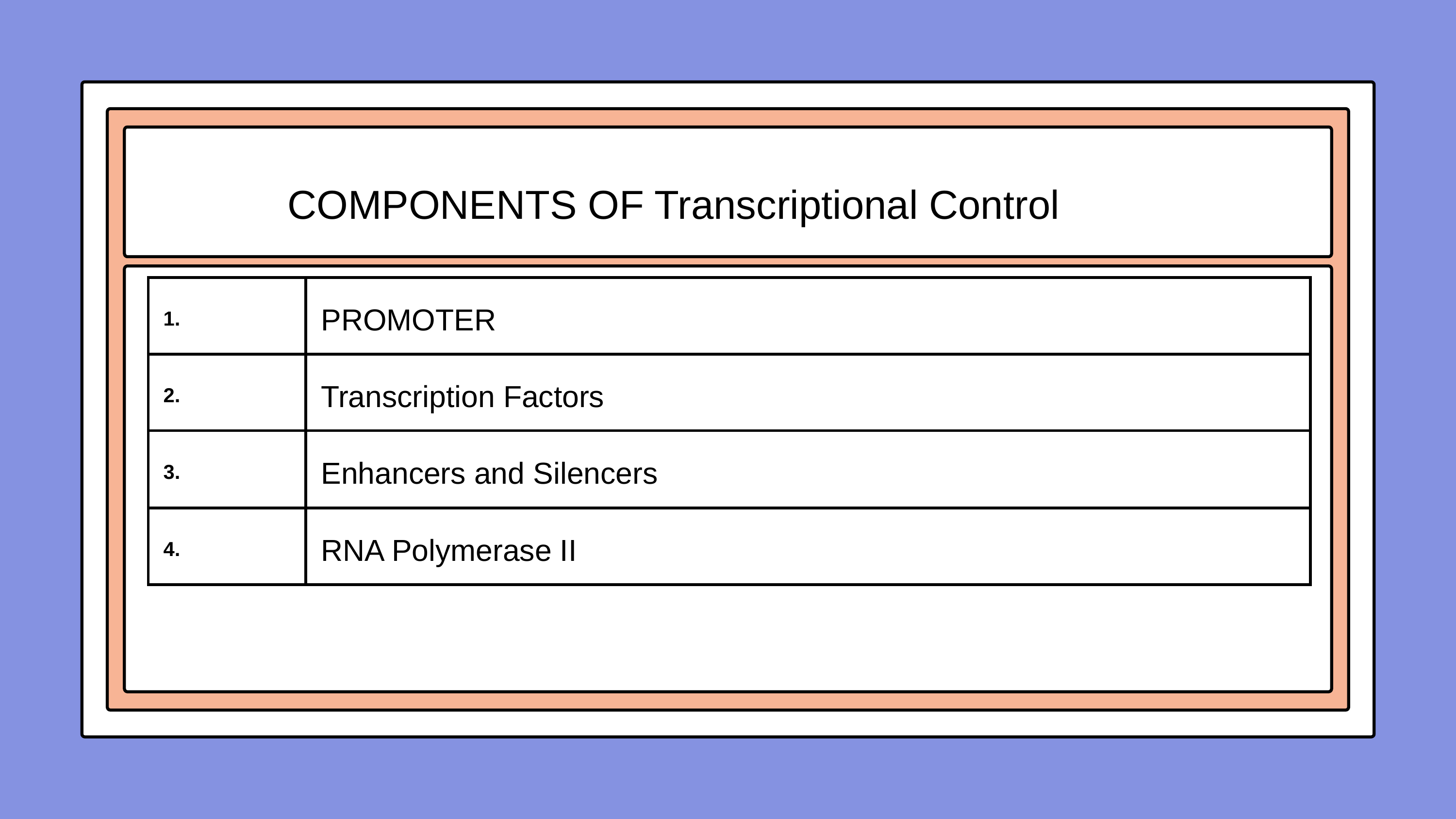

COMPONENTS OF Transcriptional Control

| 1. | PROMOTER |
| --- | --- |
| 2. | Transcription Factors |
| 3. | Enhancers and Silencers |
| 4. | RNA Polymerase II |